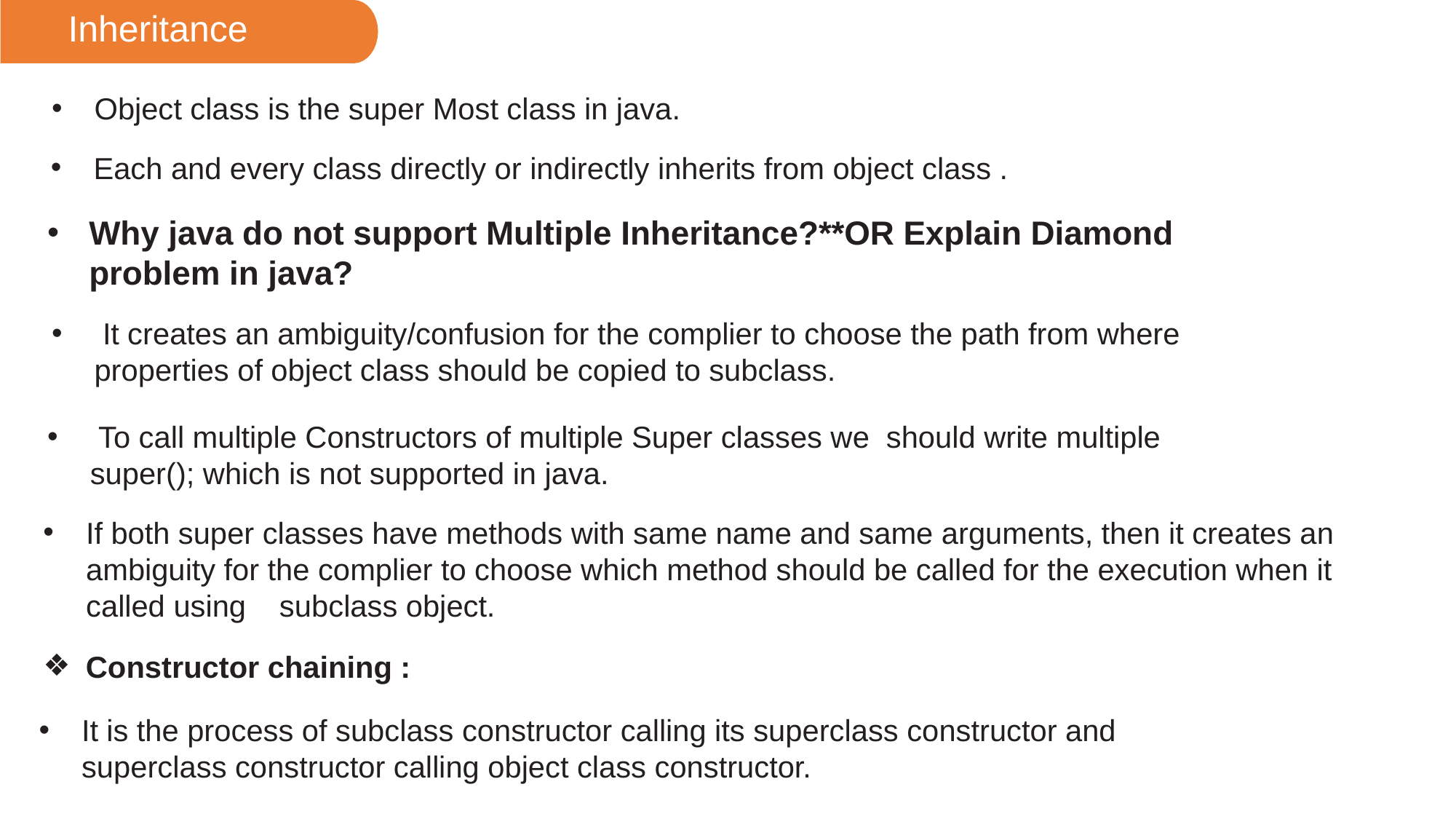

Inheritance
Object class is the super Most class in java.
Each and every class directly or indirectly inherits from object class .

Why java do not support Multiple Inheritance?**OR Explain Diamond problem in java?
 It creates an ambiguity/confusion for the complier to choose the path from where properties of object class should be copied to subclass.

 To call multiple Constructors of multiple Super classes we  should write multiple super(); which is not supported in java.
If both super classes have methods with same name and same arguments, then it creates an ambiguity for the complier to choose which method should be called for the execution when it called using    subclass object.
Constructor chaining :
It is the process of subclass constructor calling its superclass constructor and superclass constructor calling object class constructor.